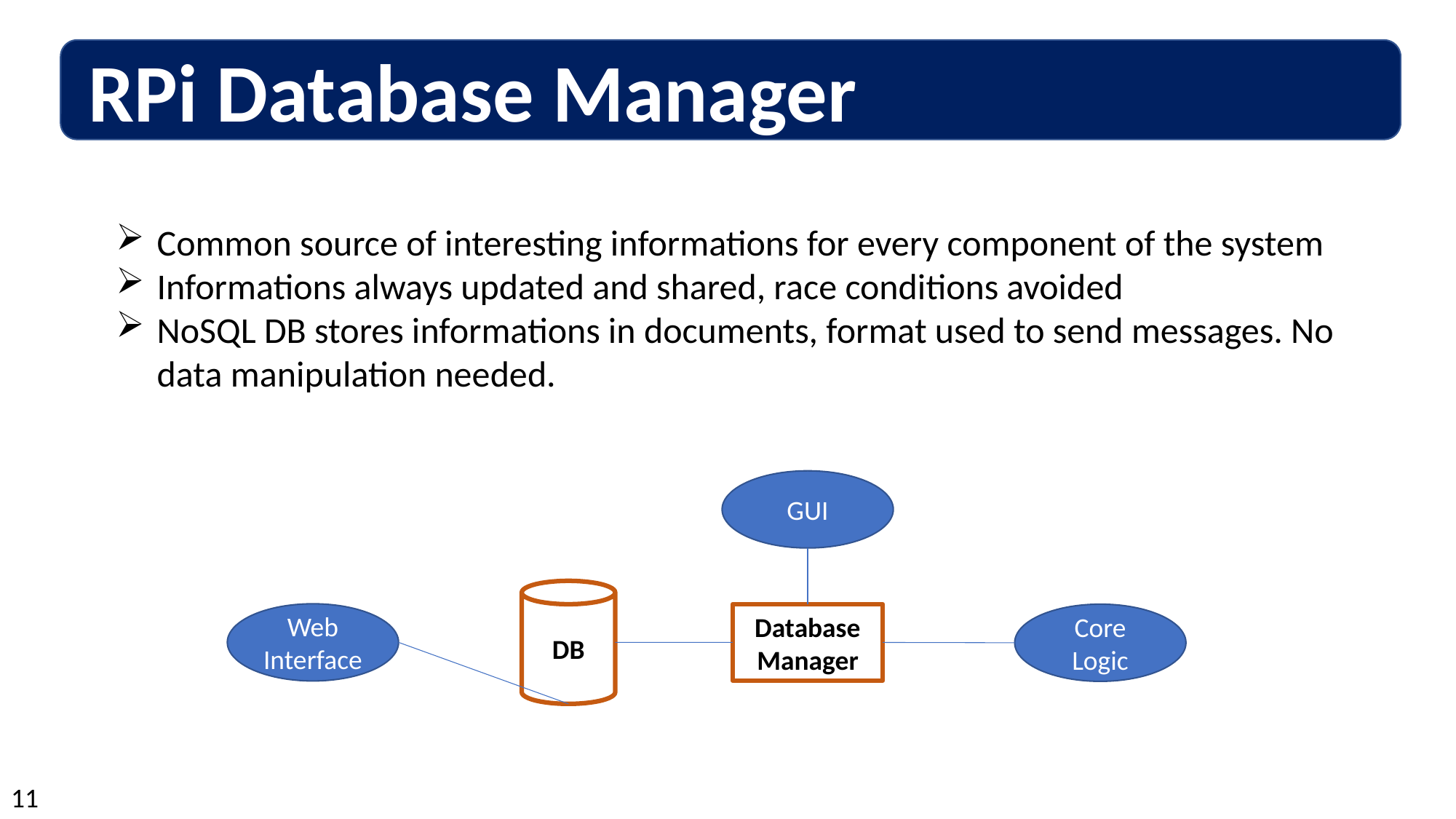

RPi Database Manager

Common source of interesting informations for every component of the system
Informations always updated and shared, race conditions avoided
NoSQL DB stores informations in documents, format used to send messages. No data manipulation needed.
GUI
DB
Web Interface
Core Logic
Database Manager
11